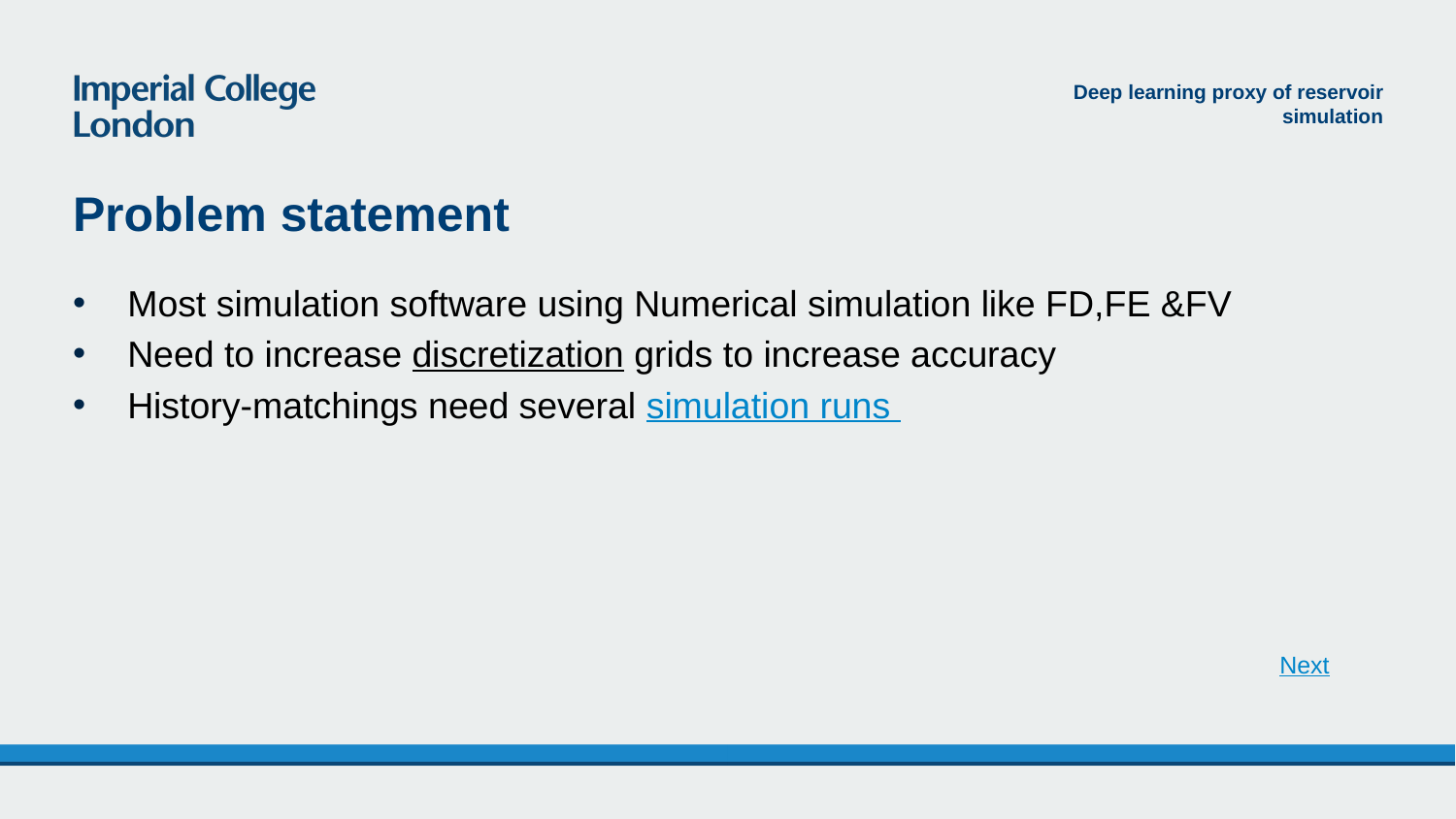

Deep learning proxy of reservoir simulation

# Problem statement
Most simulation software using Numerical simulation like FD,FE &FV
Need to increase discretization grids to increase accuracy
History-matchings need several simulation runs

Next